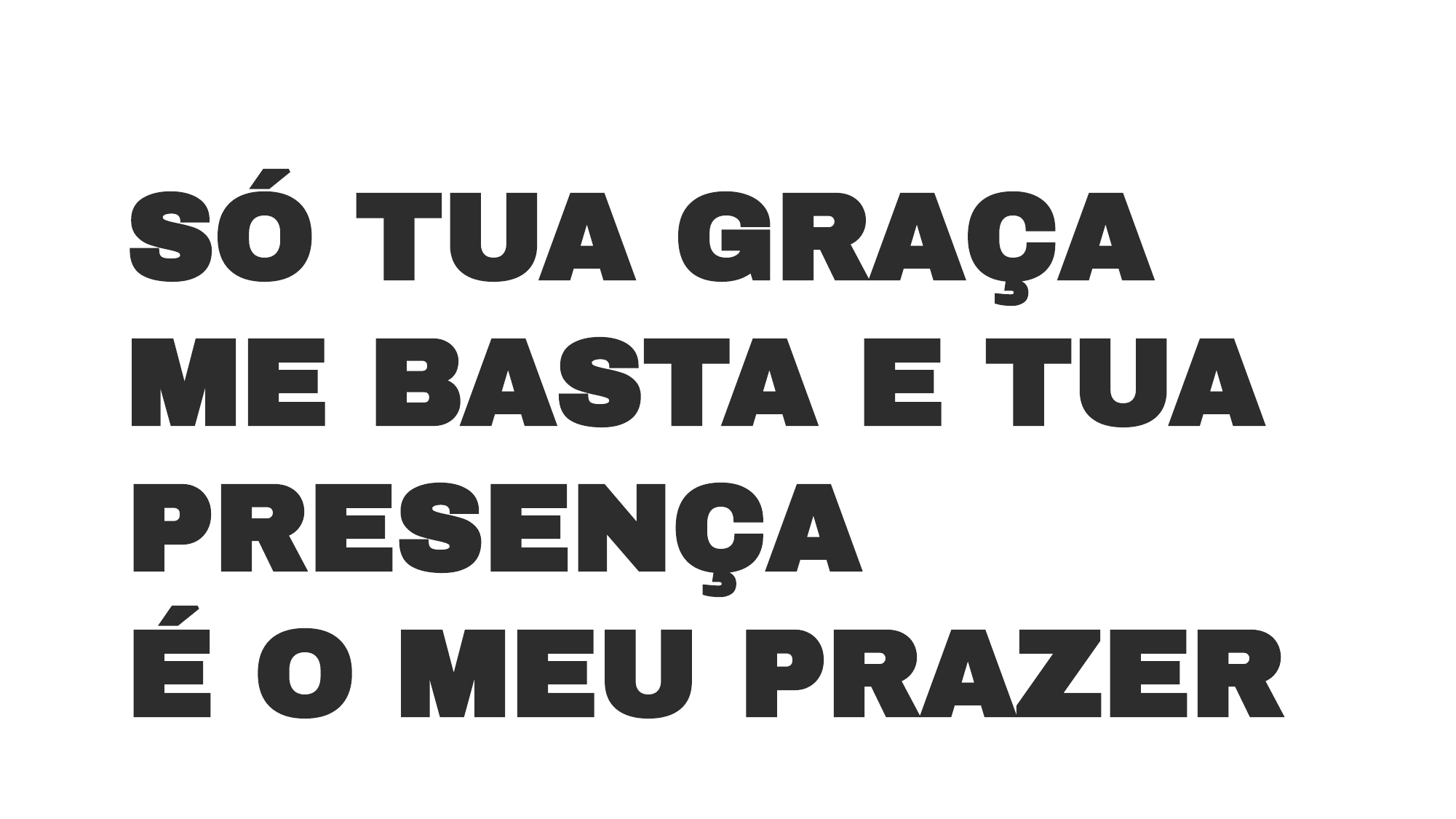

SÓ TUA GRAÇA ME BASTA E TUA PRESENÇA
É O MEU PRAZER